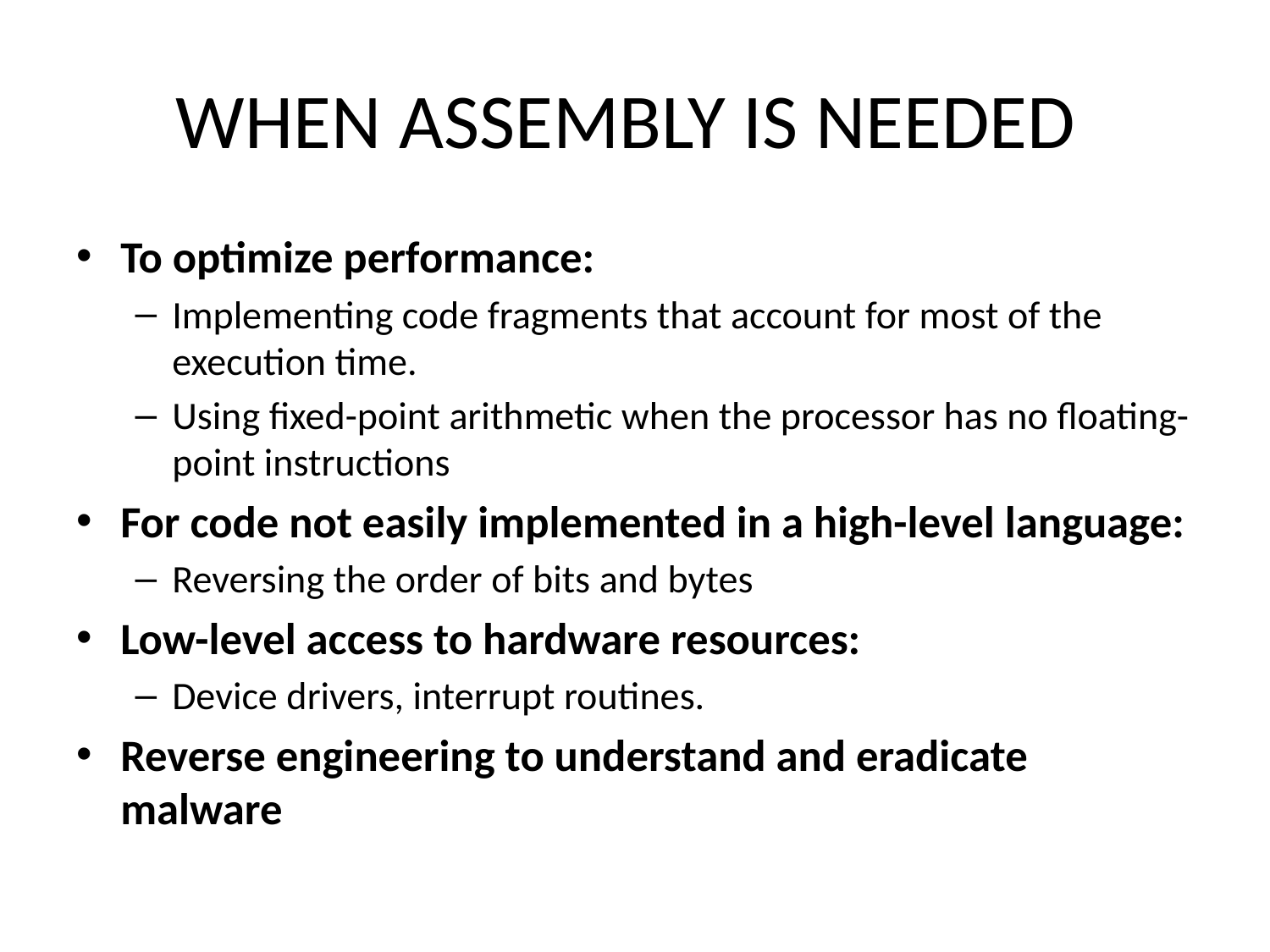

# WHEN ASSEMBLY IS NEEDED
To optimize performance:
Implementing code fragments that account for most of the execution time.
Using fixed-point arithmetic when the processor has no floating-point instructions
For code not easily implemented in a high-level language:
Reversing the order of bits and bytes
Low-level access to hardware resources:
Device drivers, interrupt routines.
Reverse engineering to understand and eradicate malware